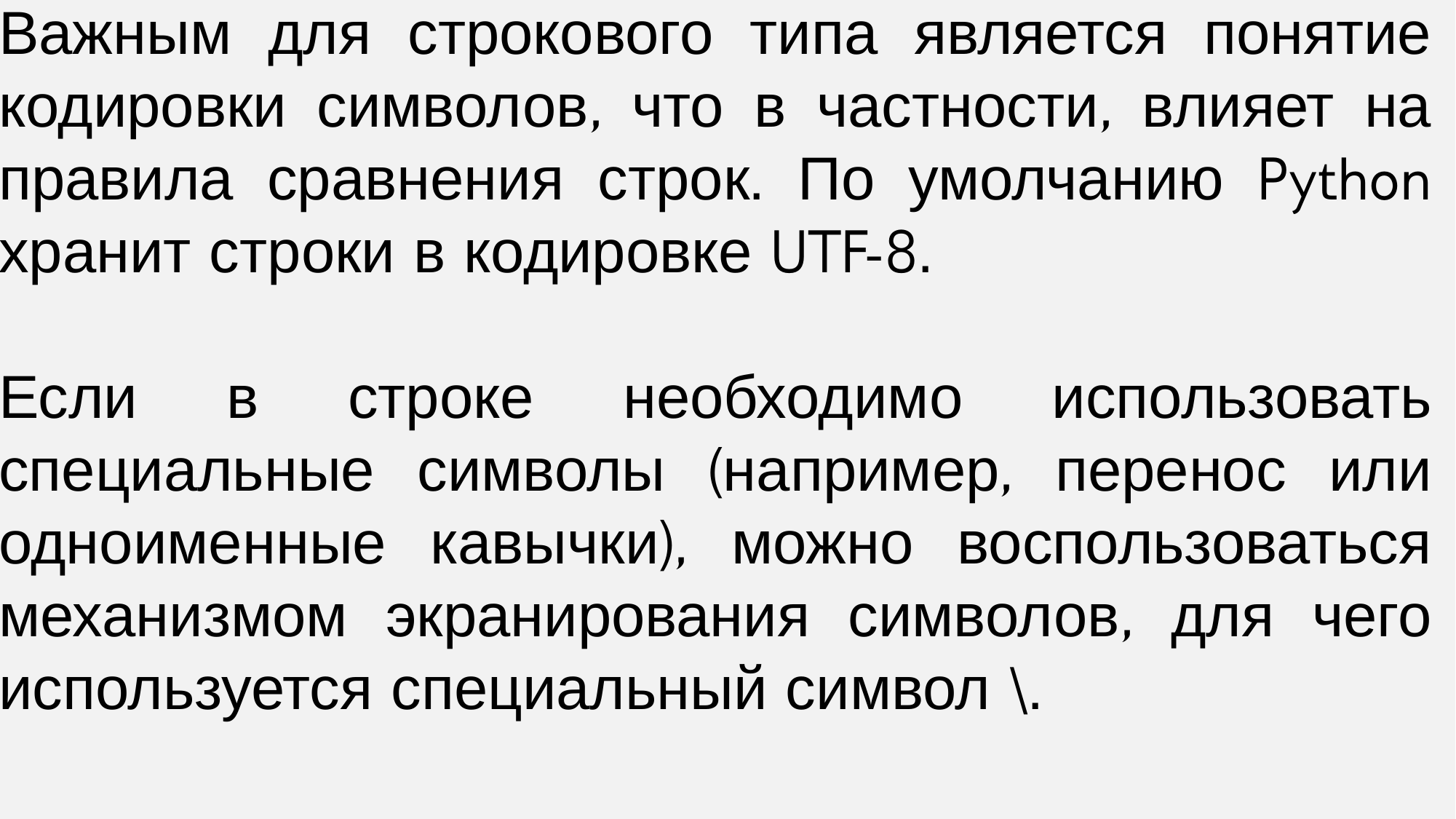

Важным для строкового типа является понятие кодировки символов, что в частности, влияет на правила сравнения строк. По умолчанию Python хранит строки в кодировке UTF-8.

Если в строке необходимо использовать специальные символы (например, перенос или одноименные кавычки), можно воспользоваться механизмом экранирования символов, для чего используется специальный символ \.